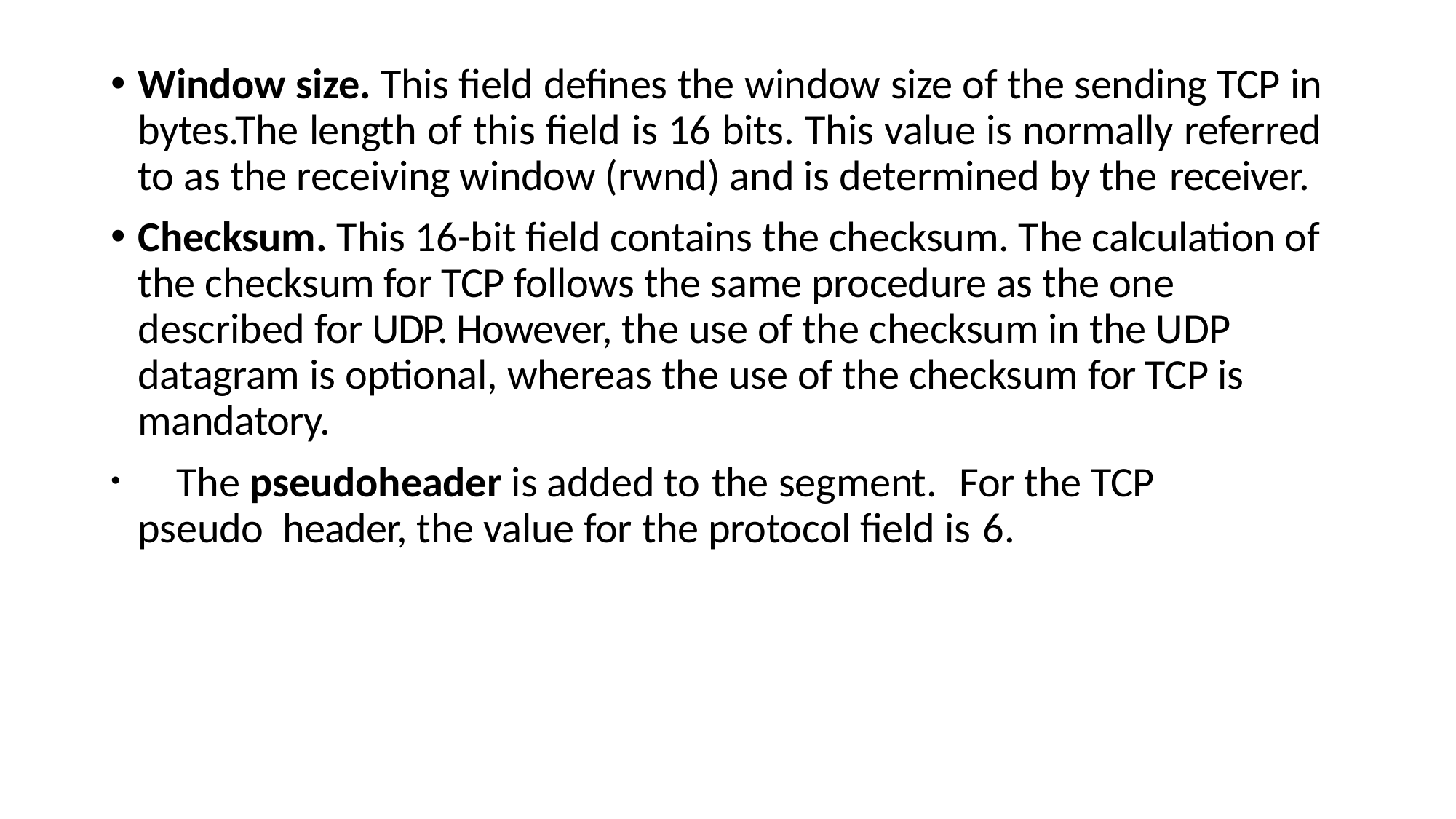

Window size. This field defines the window size of the sending TCP in  bytes.The length of this field is 16 bits. This value is normally referred  to as the receiving window (rwnd) and is determined by the receiver.
Checksum. This 16-bit field contains the checksum. The calculation of  the checksum for TCP follows the same procedure as the one  described for UDP. However, the use of the checksum in the UDP  datagram is optional, whereas the use of the checksum for TCP is  mandatory.
	The pseudoheader is added to the segment.	For the TCP pseudo  header, the value for the protocol field is 6.